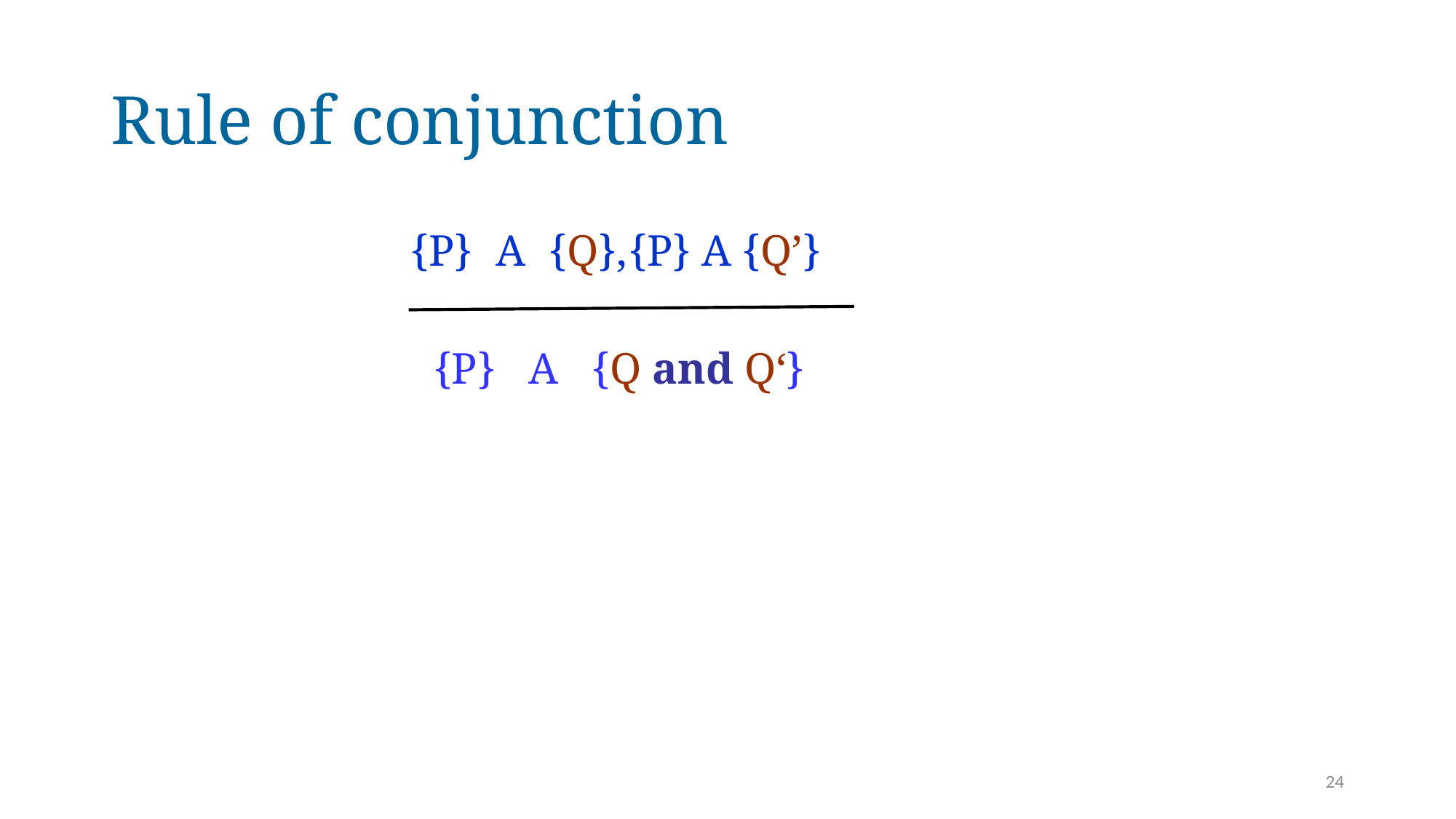

# Rule of conjunction
{P}  A  {Q},	{P} A {Q’}

{P}   A   {Q and Q‘}

24